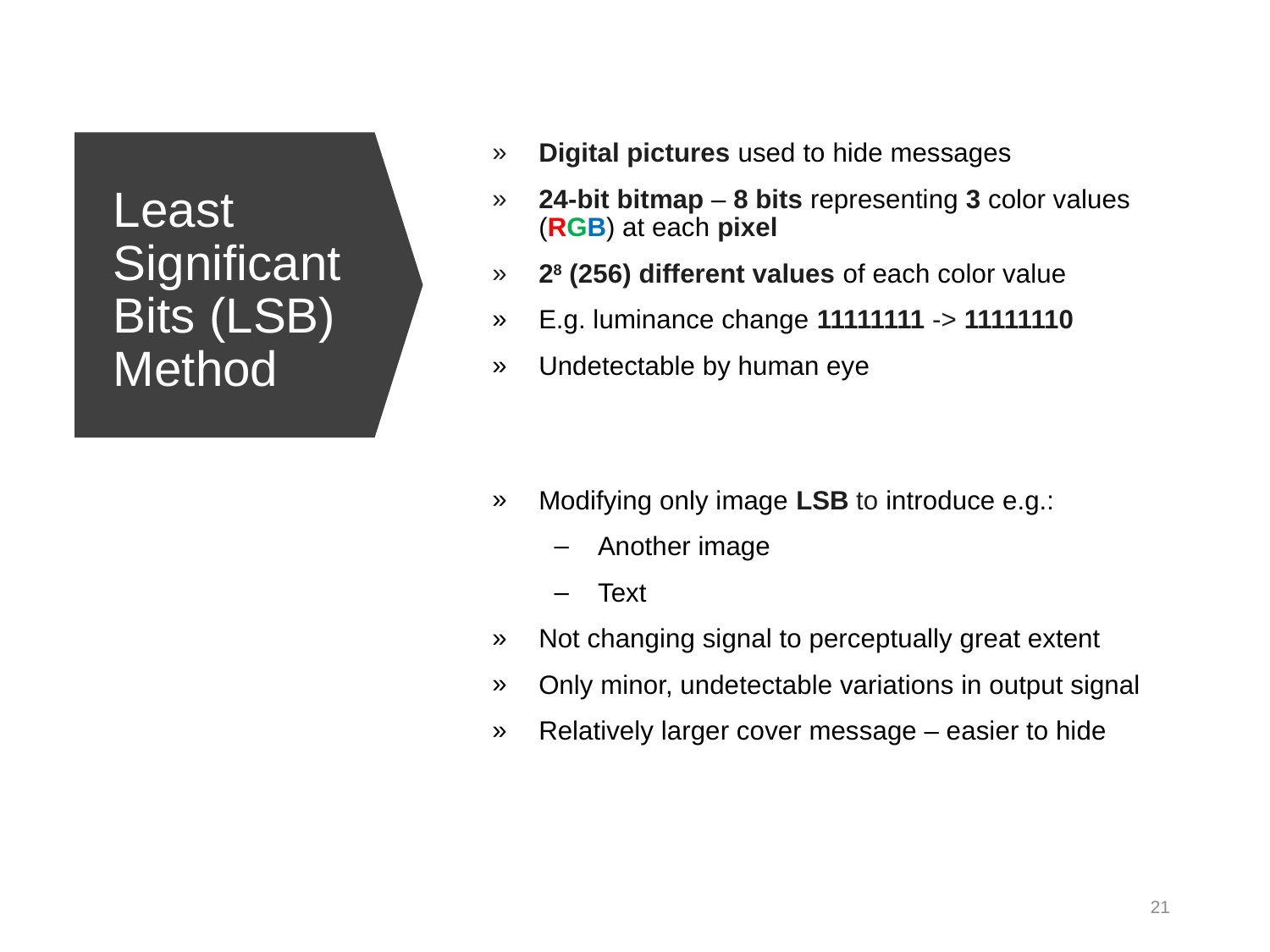

Digital pictures used to hide messages
24-bit bitmap – 8 bits representing 3 color values (RGB) at each pixel
28 (256) different values of each color value
E.g. luminance change 11111111 -> 11111110
Undetectable by human eye
# Least Significant Bits (LSB) Method
Modifying only image LSB to introduce e.g.:
Another image
Text
Not changing signal to perceptually great extent
Only minor, undetectable variations in output signal
Relatively larger cover message – easier to hide
21